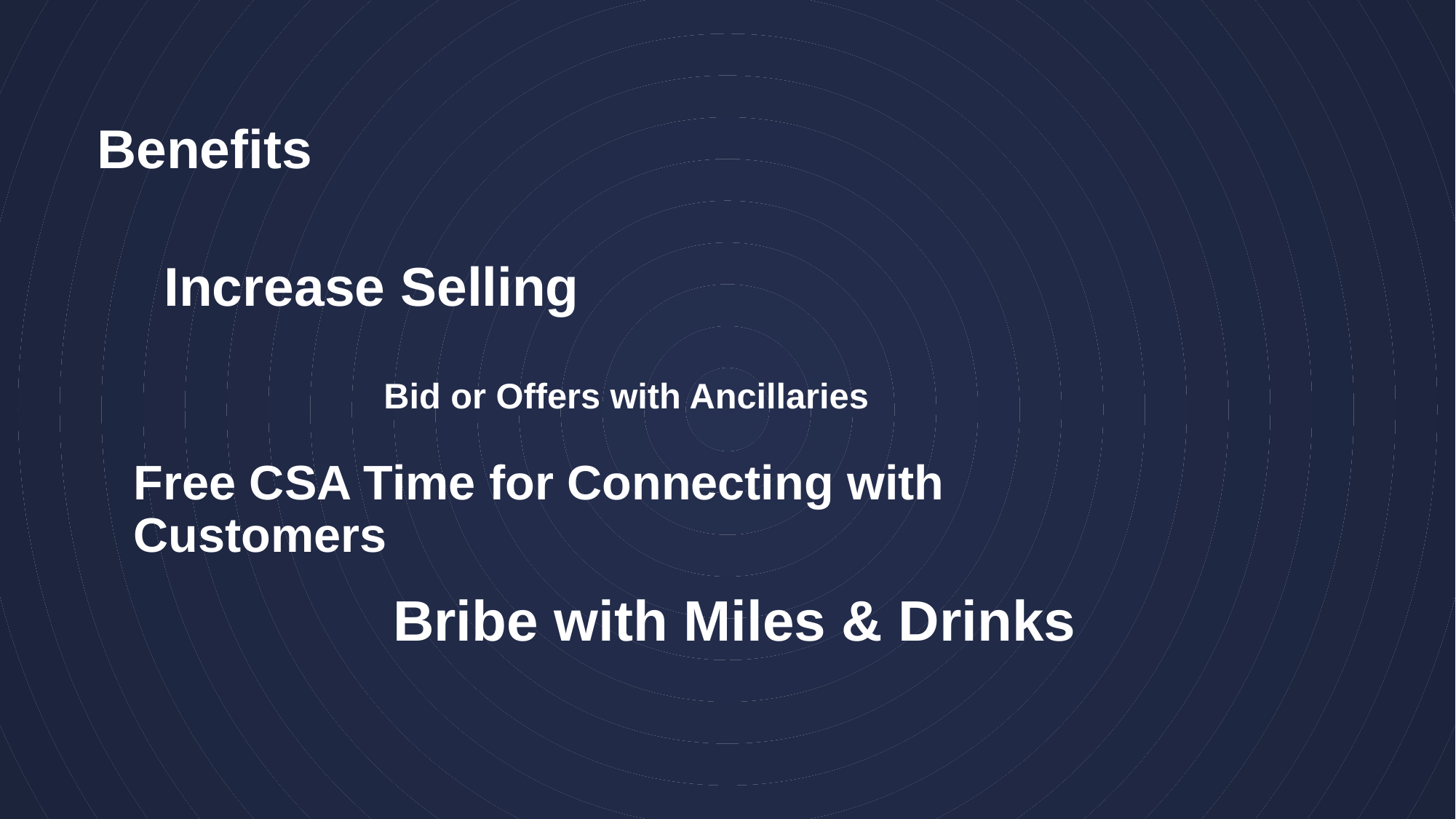

Benefits
Increase Selling
Bid or Offers with Ancillaries
Free CSA Time for Connecting with Customers
Bribe with Miles & Drinks